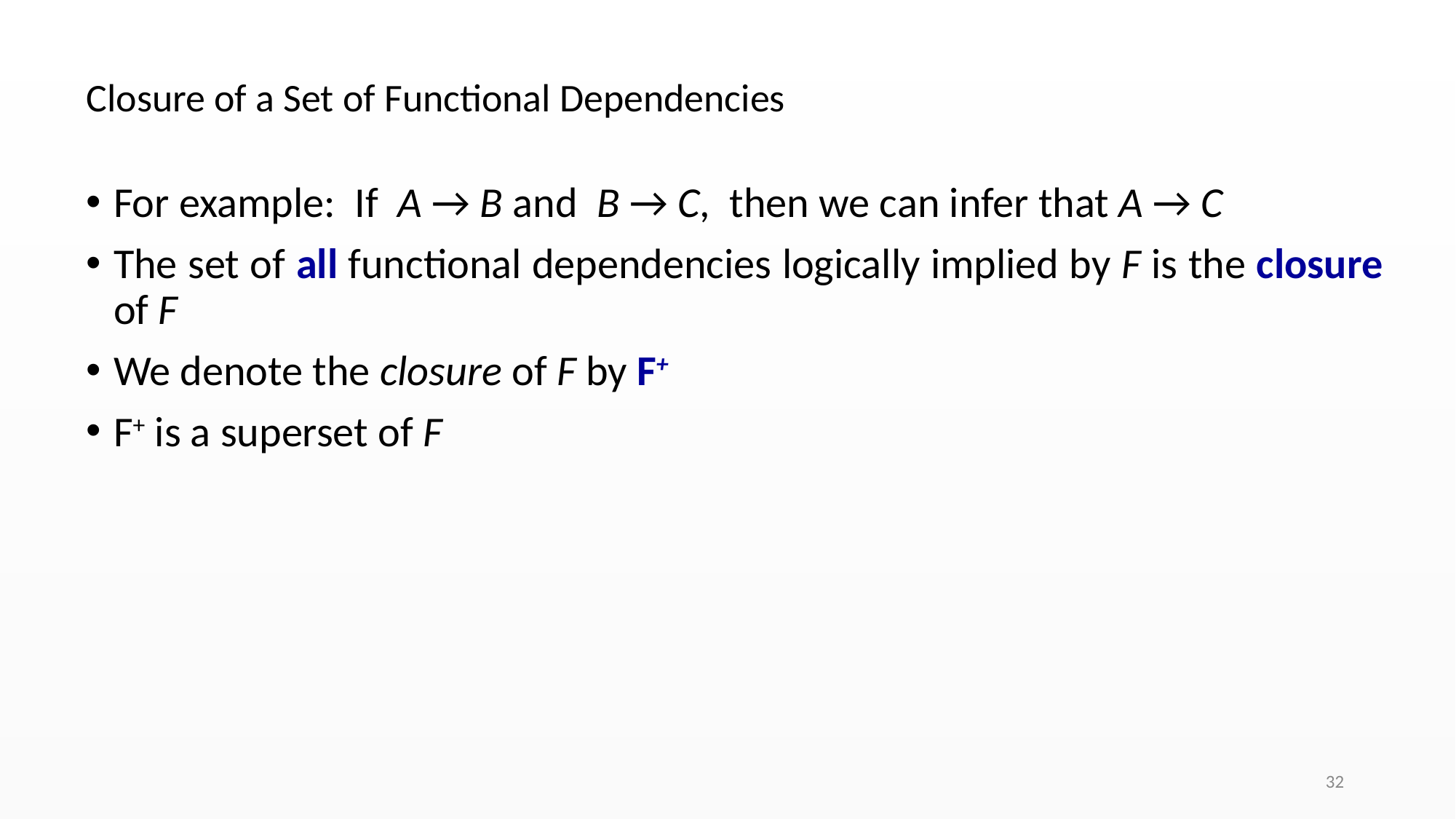

# Closure of a Set of Functional Dependencies
For example:  If  A → B and  B → C,  then we can infer that A → C
The set of all functional dependencies logically implied by F is the closure of F
We denote the closure of F by F+
F+ is a superset of F
32